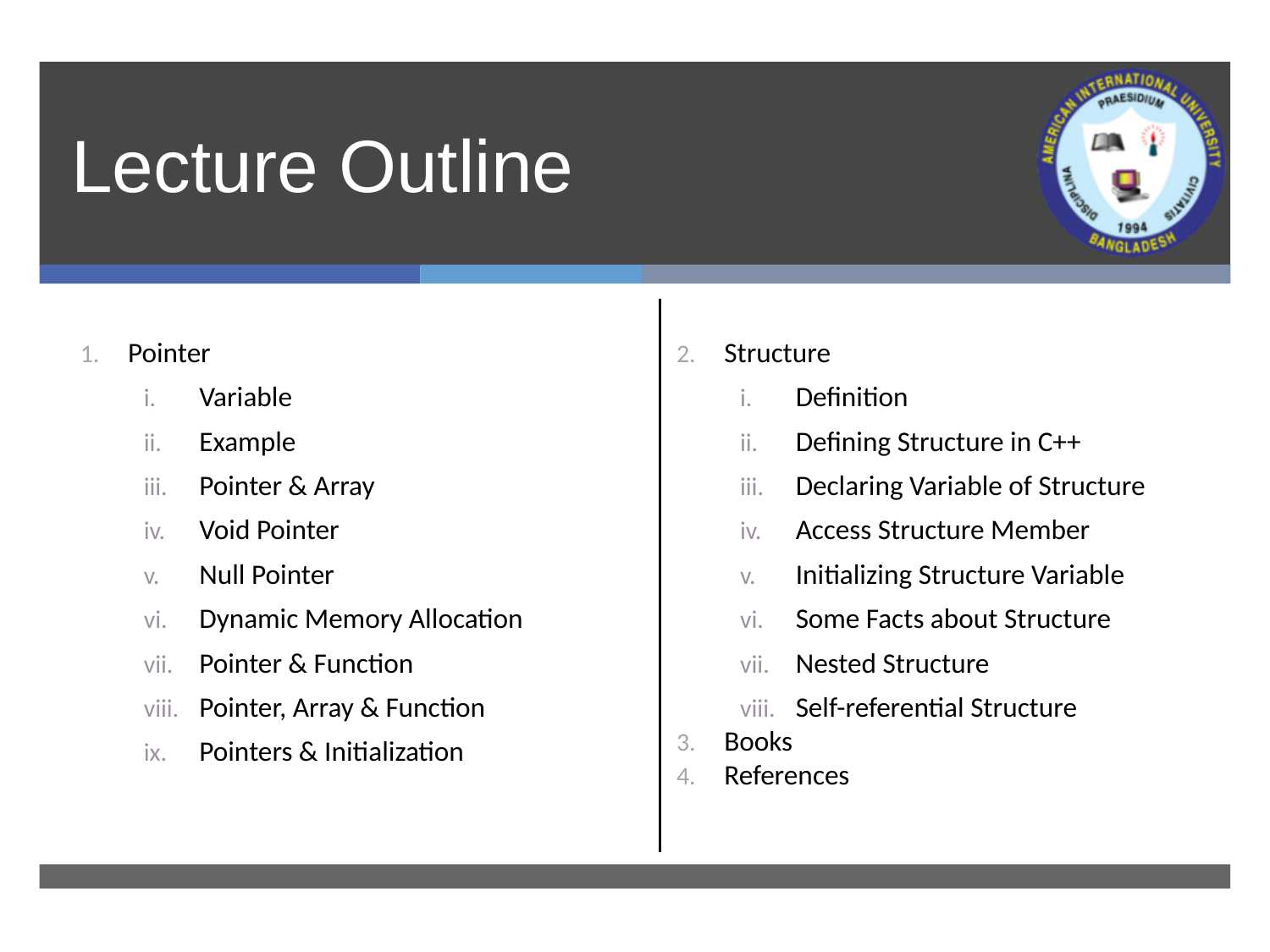

# Lecture Outline
Pointer
Variable
Example
Pointer & Array
Void Pointer
Null Pointer
Dynamic Memory Allocation
Pointer & Function
Pointer, Array & Function
Pointers & Initialization
Structure
Definition
Defining Structure in C++
Declaring Variable of Structure
Access Structure Member
Initializing Structure Variable
Some Facts about Structure
Nested Structure
Self-referential Structure
Books
References